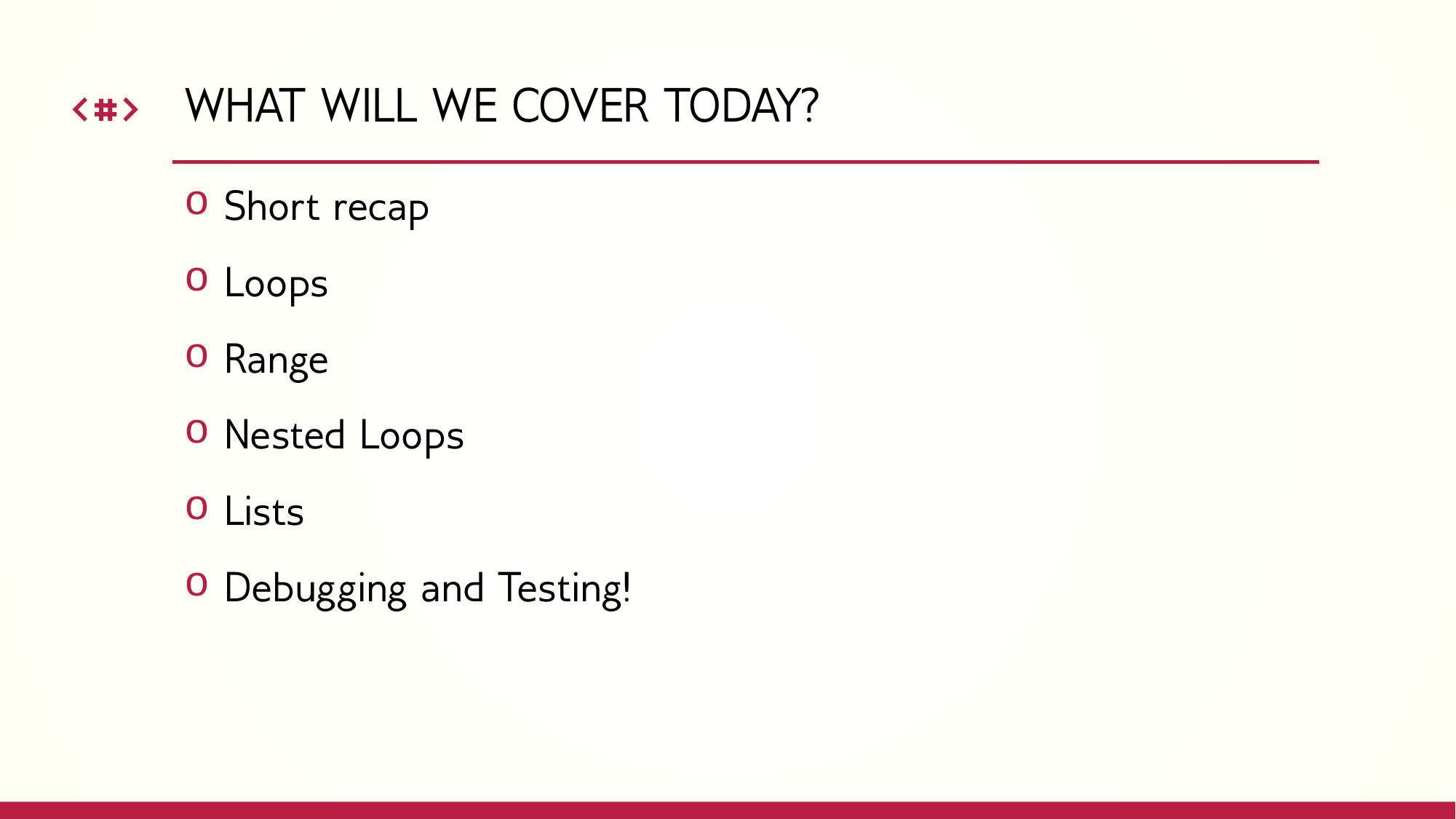

# What will we cover today?
 Short recap
 Loops
 Range
 Nested Loops
 Lists
 Debugging and Testing!